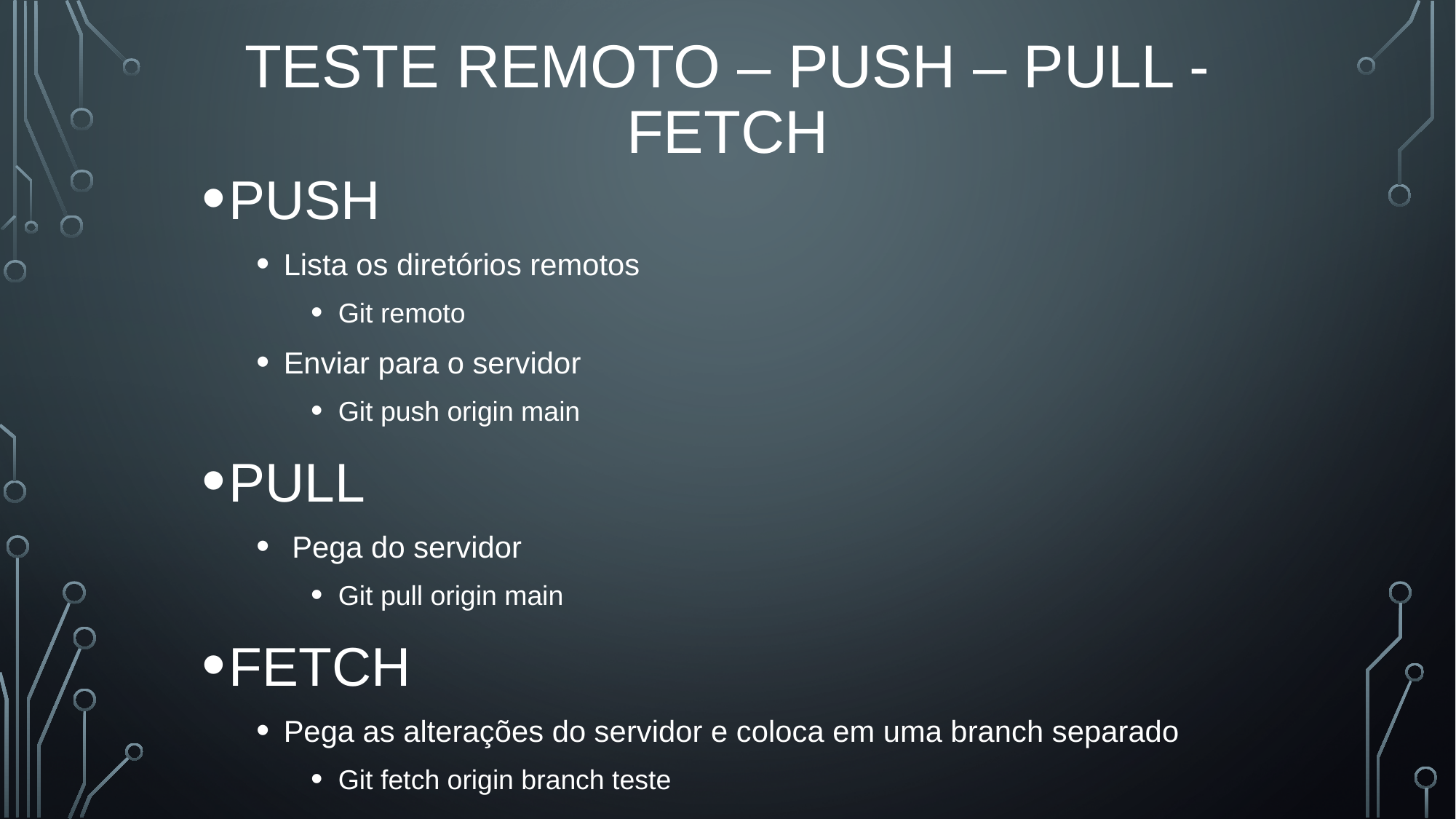

# Teste remoto – push – PULL - fetch
PUSH
Lista os diretórios remotos
Git remoto
Enviar para o servidor
Git push origin main
PULL
 Pega do servidor
Git pull origin main
FETCH
Pega as alterações do servidor e coloca em uma branch separado
Git fetch origin branch teste